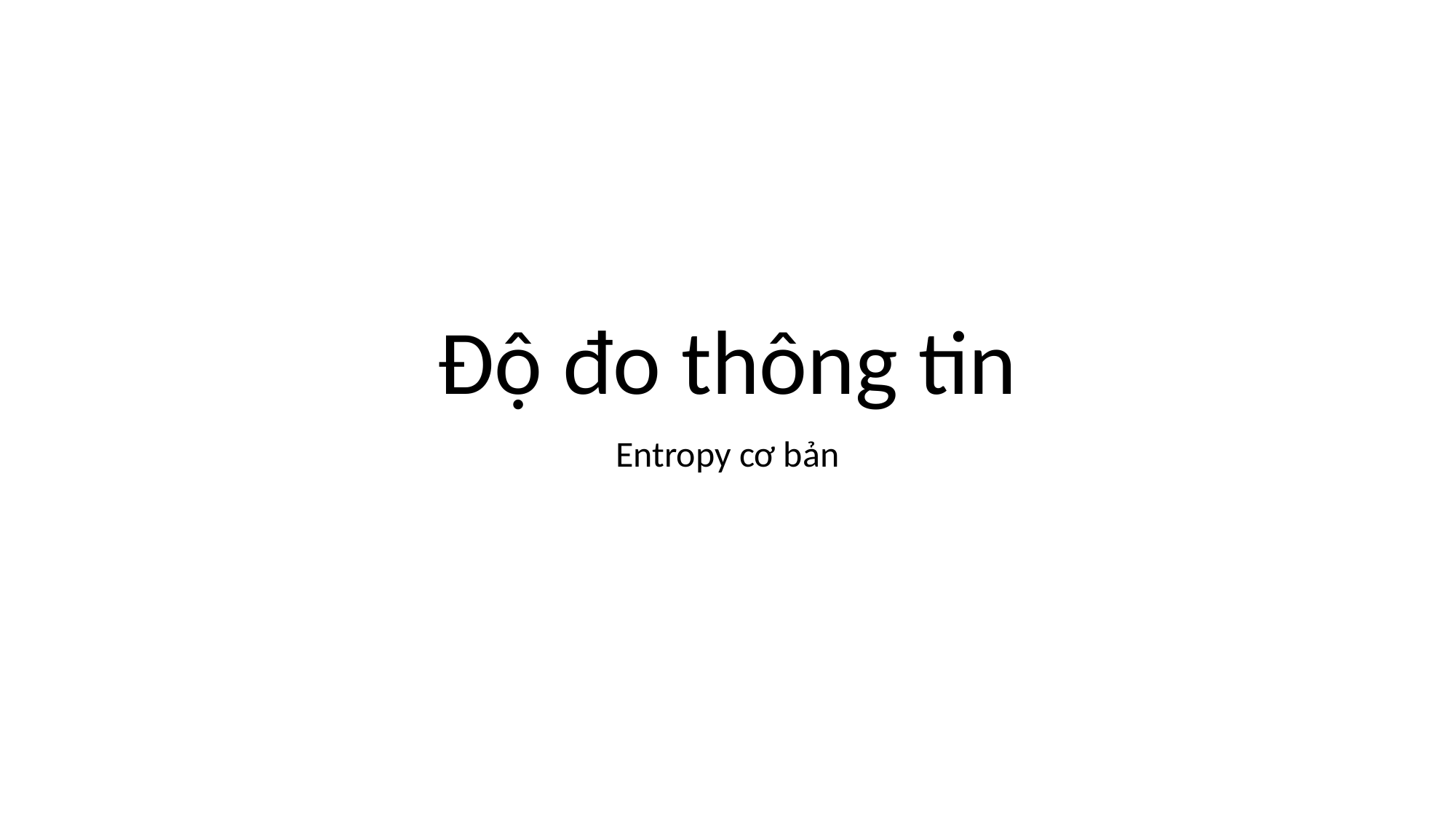

# Độ đo thông tin
Entropy cơ bản